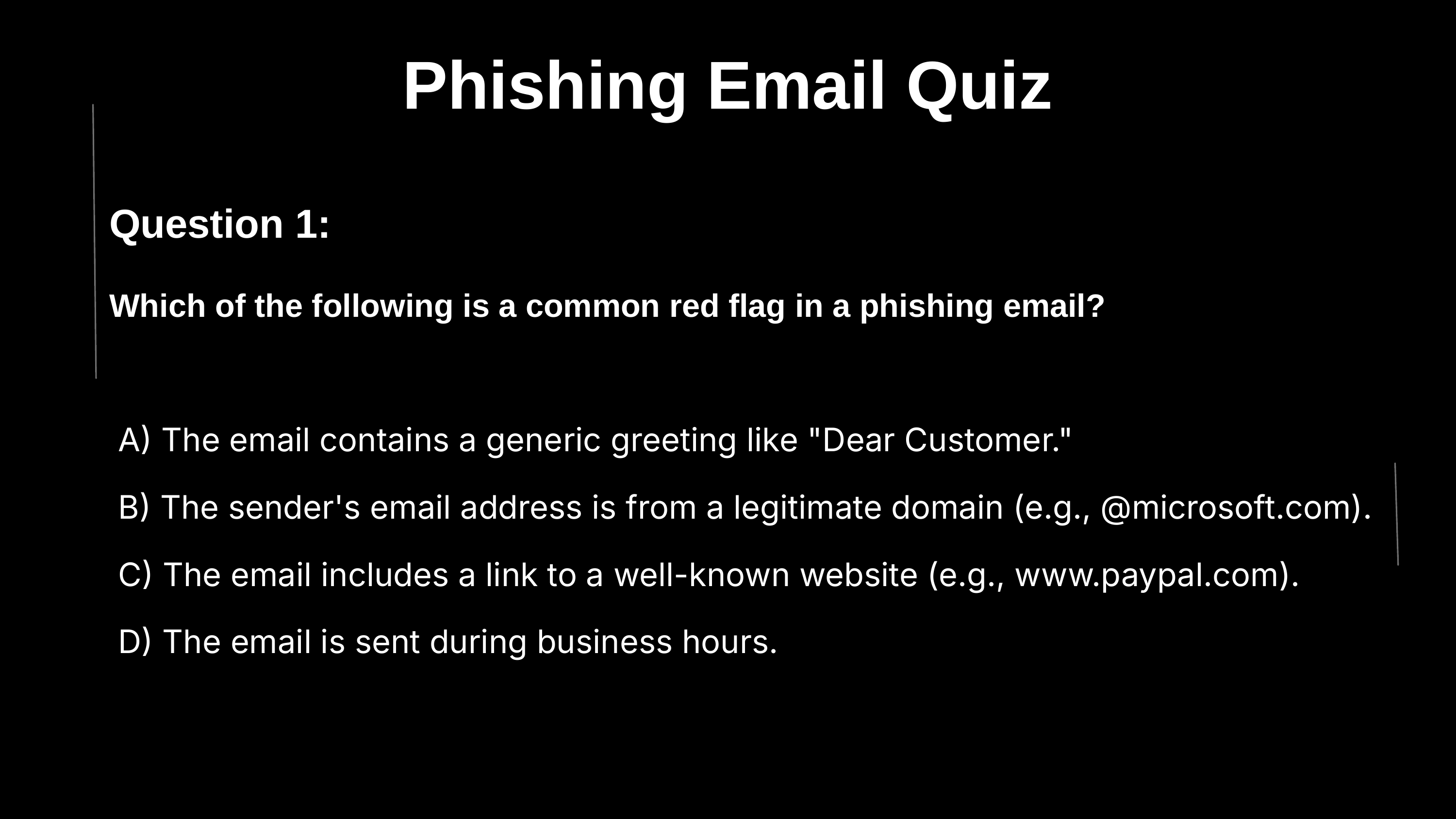

Phishing Email Quiz

Question 1:

Which of the following is a common red flag in a phishing email?

 A) The email contains a generic greeting like "Dear Customer."
 B) The sender's email address is from a legitimate domain (e.g., @microsoft.com).
 C) The email includes a link to a well-known website (e.g., www.paypal.com).
 D) The email is sent during business hours.